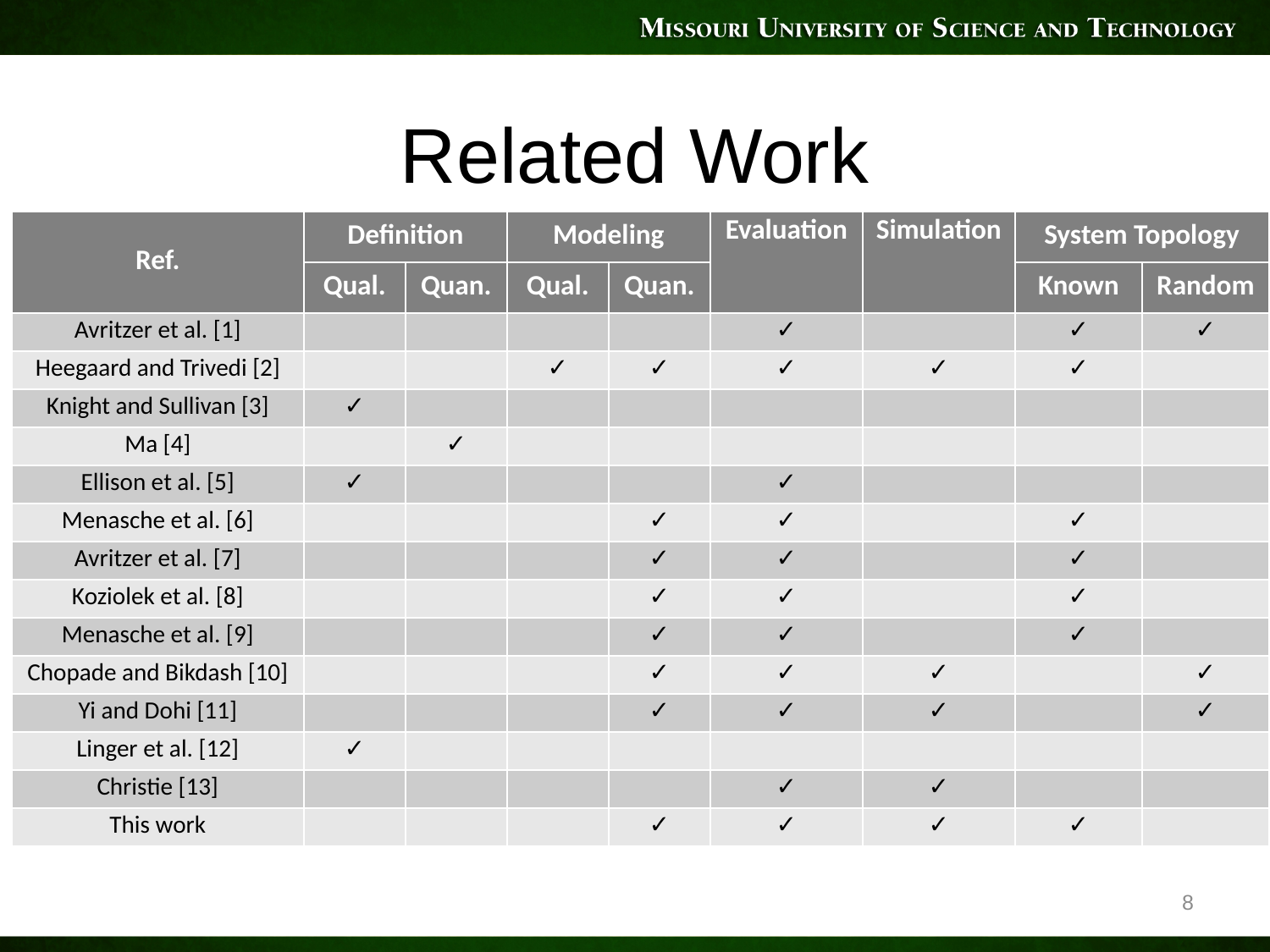

# Related Work
| Ref. | Definition |  | Modeling |  | Evaluation | Simulation | System Topology |  |
| --- | --- | --- | --- | --- | --- | --- | --- | --- |
|  | Qual. | Quan. | Qual. | Quan. |  |  | Known | Random |
| Avritzer et al. [1] |  |  |  |  | ✓ |  | ✓ | ✓ |
| Heegaard and Trivedi [2] |  |  | ✓ | ✓ | ✓ | ✓ | ✓ |  |
| Knight and Sullivan [3] | ✓ |  |  |  |  |  |  |  |
| Ma [4] |  | ✓ |  |  |  |  |  |  |
| Ellison et al. [5] | ✓ |  |  |  | ✓ |  |  |  |
| Menasche et al. [6] |  |  |  | ✓ | ✓ |  | ✓ |  |
| Avritzer et al. [7] |  |  |  | ✓ | ✓ |  | ✓ |  |
| Koziolek et al. [8] |  |  |  | ✓ | ✓ |  | ✓ |  |
| Menasche et al. [9] |  |  |  | ✓ | ✓ |  | ✓ |  |
| Chopade and Bikdash [10] |  |  |  | ✓ | ✓ | ✓ |  | ✓ |
| Yi and Dohi [11] |  |  |  | ✓ | ✓ | ✓ |  | ✓ |
| Linger et al. [12] | ✓ |  |  |  |  |  |  |  |
| Christie [13] |  |  |  |  | ✓ | ✓ |  |  |
| This work |  |  |  | ✓ | ✓ | ✓ | ✓ |  |
8